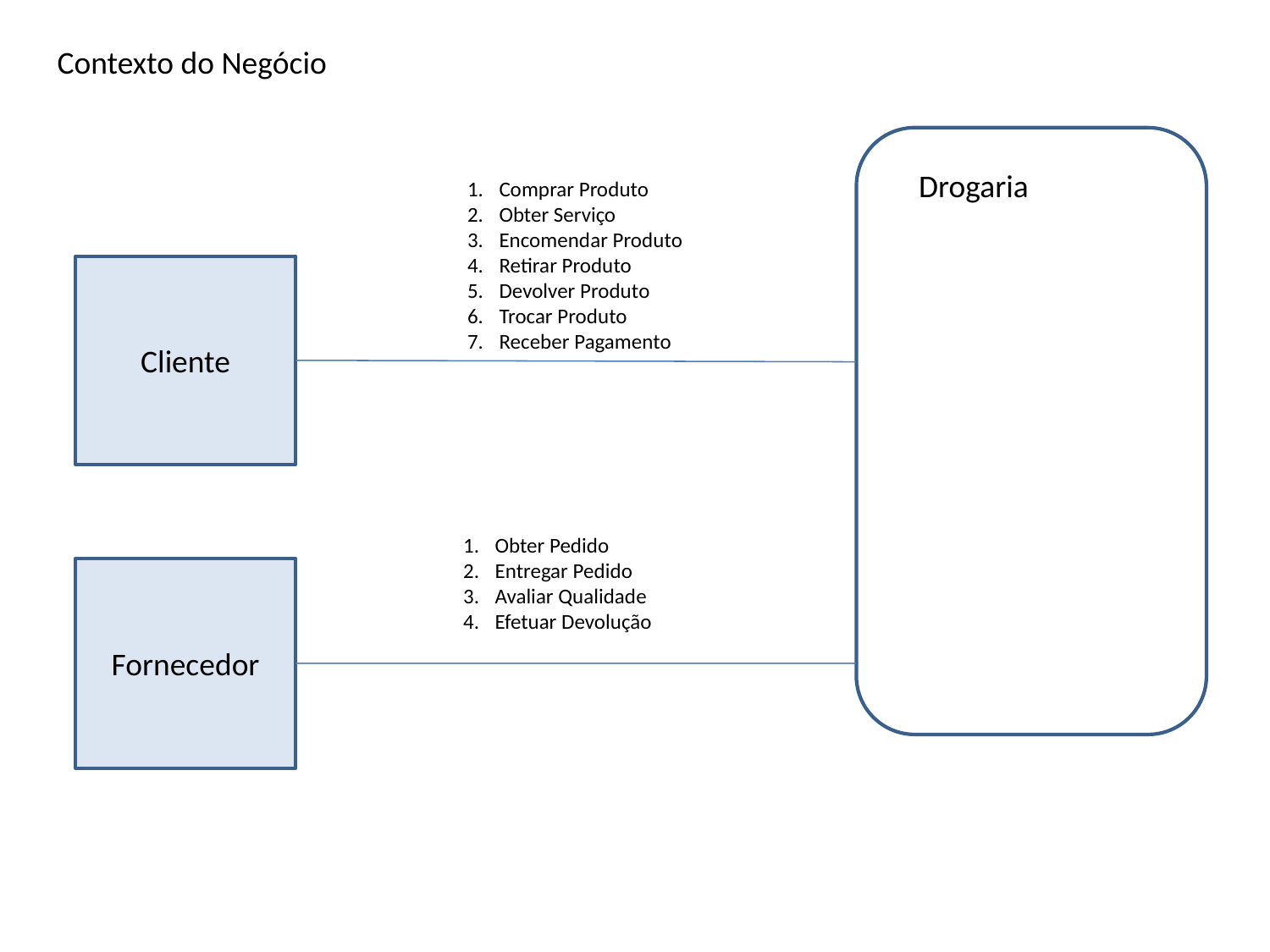

Contexto do Negócio

Drogaria
Comprar Produto
Obter Serviço
Encomendar Produto
Retirar Produto
Devolver Produto
Trocar Produto
Receber Pagamento
Cliente
Obter Pedido
Entregar Pedido
Avaliar Qualidade
Efetuar Devolução

Fornecedor